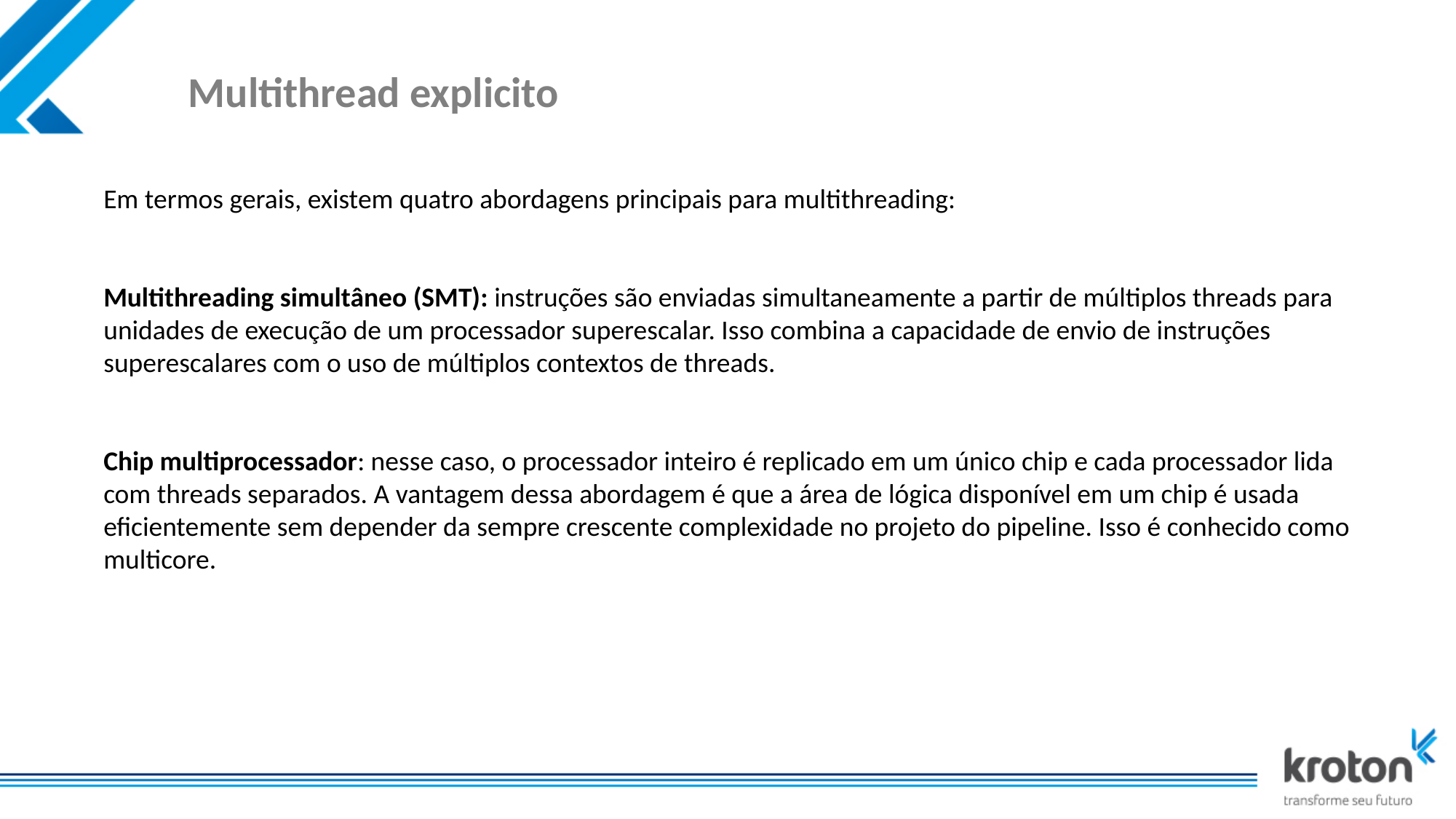

# Multithread explicito
Em termos gerais, existem quatro abordagens principais para multithreading:

Multithreading simultâneo (SMT): instruções são enviadas simultaneamente a partir de múltiplos threads para unidades de execução de um processador superescalar. Isso combina a capacidade de envio de instruções superescalares com o uso de múltiplos contextos de threads.

Chip multiprocessador: nesse caso, o processador inteiro é replicado em um único chip e cada processador lida com threads separados. A vantagem dessa abordagem é que a área de lógica disponível em um chip é usada eficientemente sem depender da sempre crescente complexidade no projeto do pipeline. Isso é conhecido como multicore.